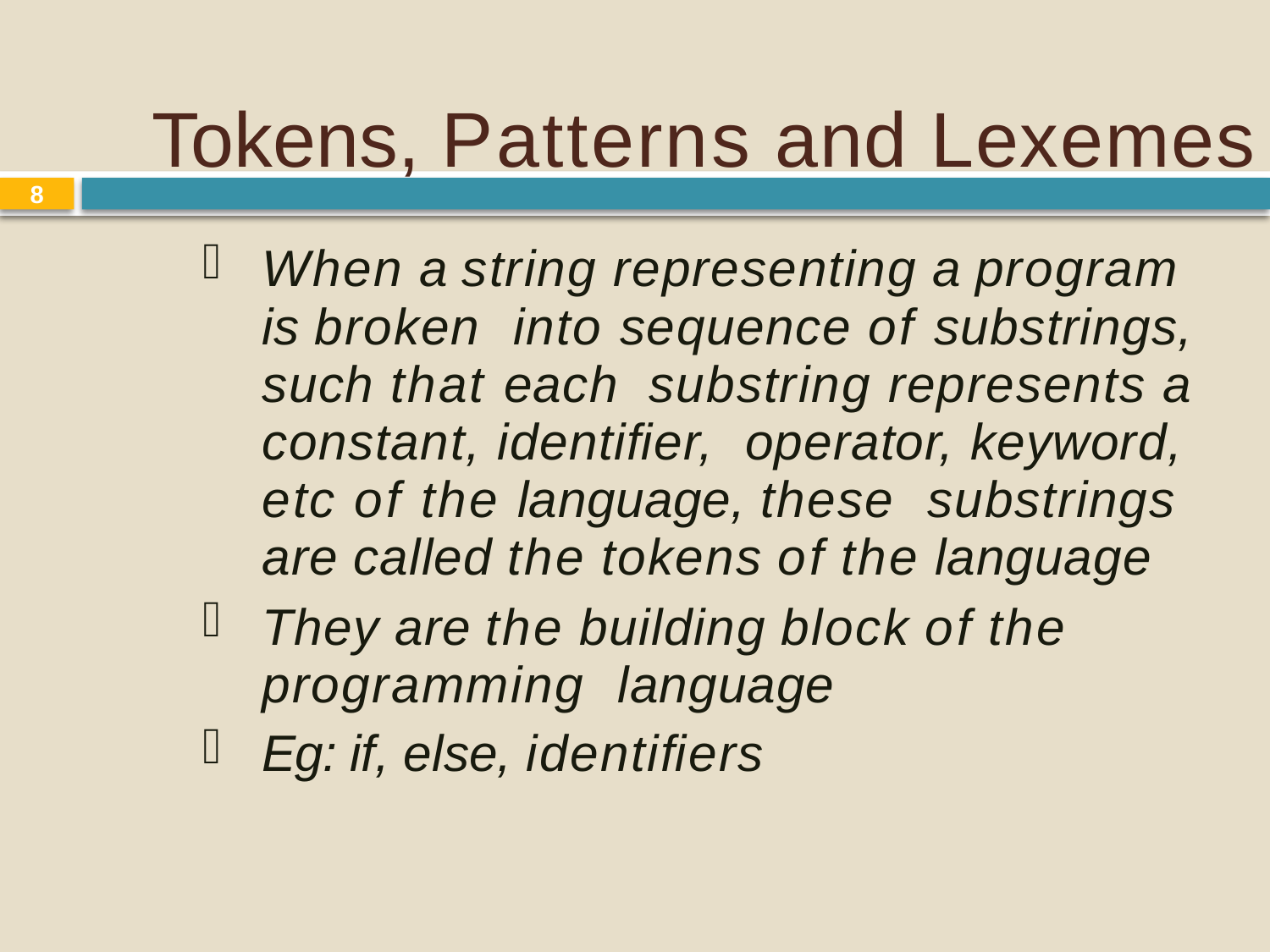

# Tokens, Patterns and Lexemes
8
When a string representing a program is broken  into sequence of substrings, such that each  substring represents a constant, identiﬁer,  operator, keyword, etc of the language, these  substrings are called the tokens of the language
They are the building block of the programming  language
Eg: if, else, identiﬁers